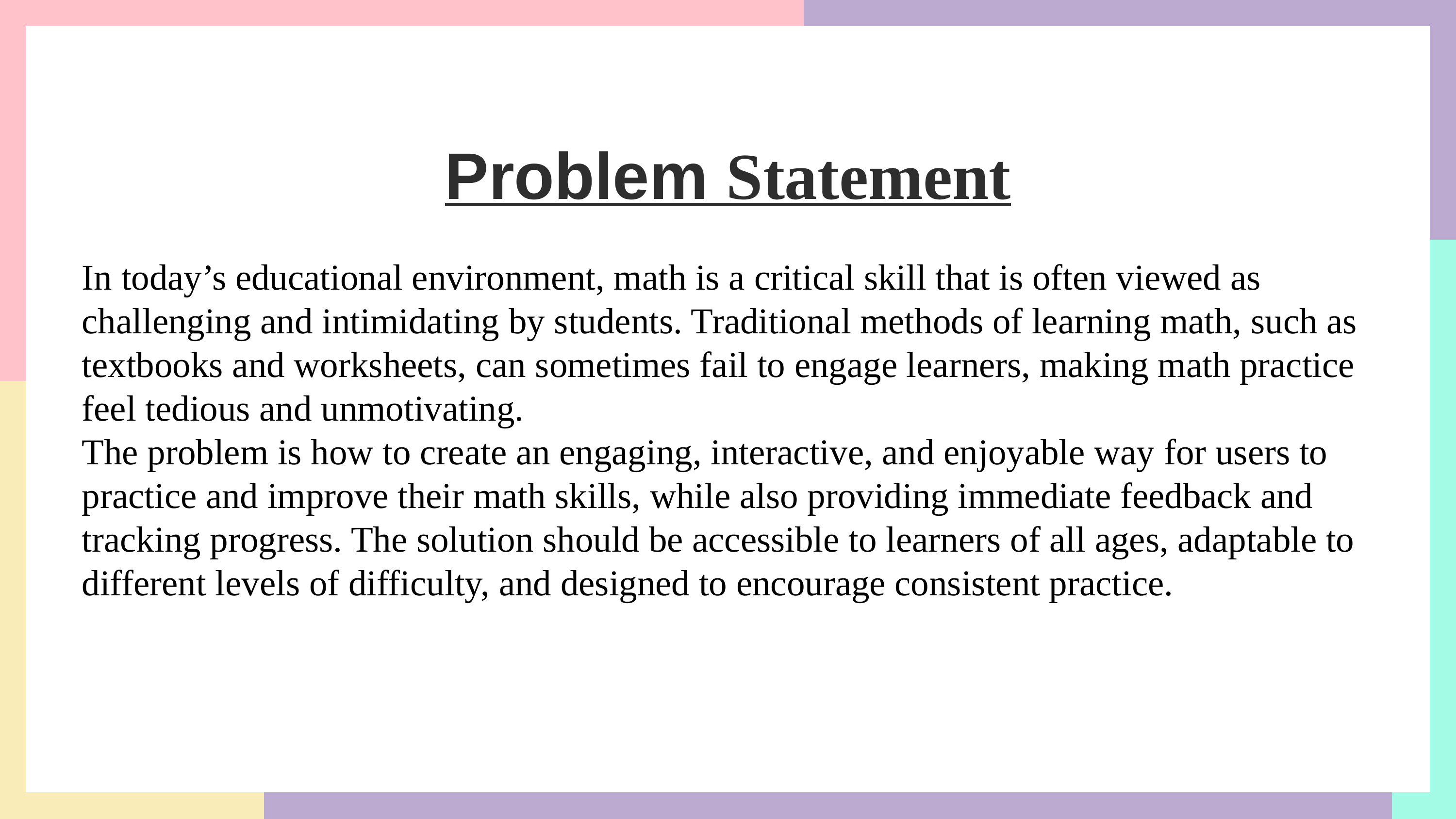

Problem Statement

In today’s educational environment, math is a critical skill that is often viewed as challenging and intimidating by students. Traditional methods of learning math, such as textbooks and worksheets, can sometimes fail to engage learners, making math practice feel tedious and unmotivating.
The problem is how to create an engaging, interactive, and enjoyable way for users to practice and improve their math skills, while also providing immediate feedback and tracking progress. The solution should be accessible to learners of all ages, adaptable to different levels of difficulty, and designed to encourage consistent practice.